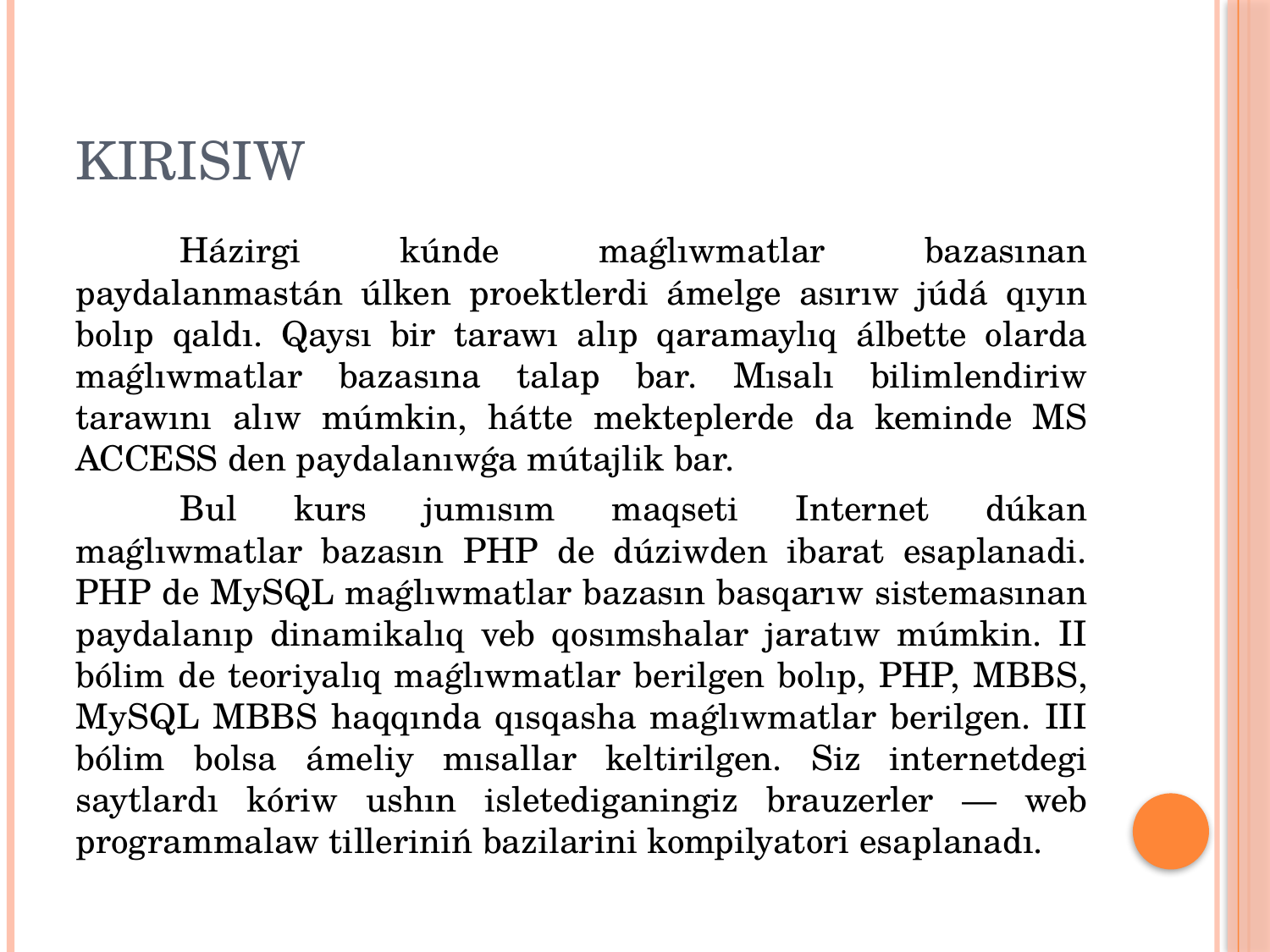

# kirisiw
	Házirgi kúnde maǵlıwmatlar bazasınan paydalanmastán úlken proektlerdi ámelge asırıw júdá qıyın bolıp qaldı. Qaysı bir tarawı alıp qaramaylıq álbette olarda maǵlıwmatlar bazasına talap bar. Mısalı bilimlendiriw tarawını alıw múmkin, hátte mekteplerde da keminde MS ACCESS den paydalanıwǵa mútajlik bar.
	Bul kurs jumısım maqseti Internet dúkan maǵlıwmatlar bazasın PHP de dúziwden ibarat esaplanadi. PHP de MySQL maǵlıwmatlar bazasın basqarıw sistemasınan paydalanıp dinamikalıq veb qosımshalar jaratıw múmkin. II bólim de teoriyalıq maǵlıwmatlar berilgen bolıp, PHP, MBBS, MySQL MBBS haqqında qısqasha maǵlıwmatlar berilgen. III bólim bolsa ámeliy mısallar keltirilgen. Siz internetdegi saytlardı kóriw ushın isletediganingiz brauzerler — web programmalaw tilleriniń bazilarini kompilyatori esaplanadı.